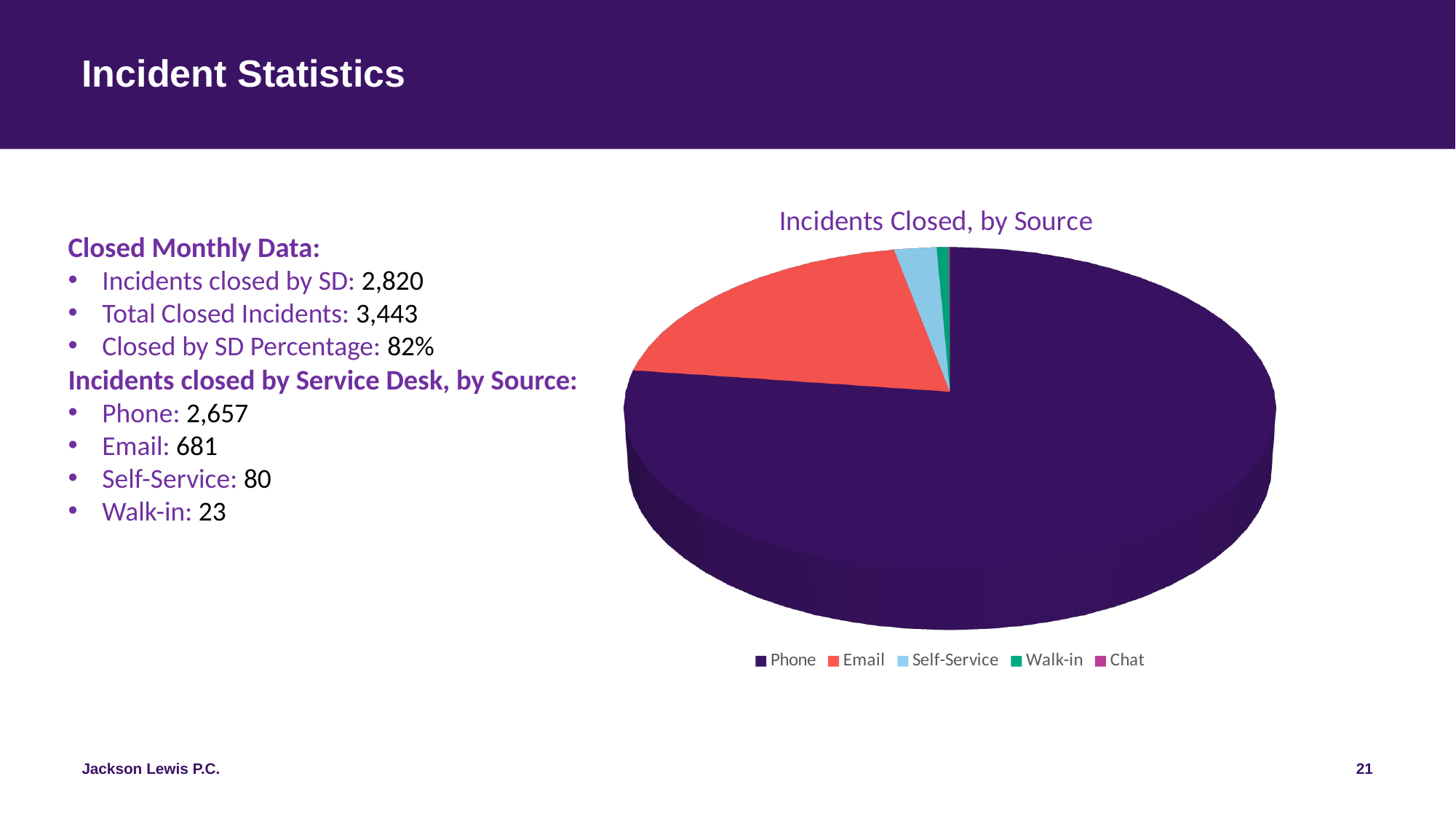

# Incident Statistics

[unsupported chart]

Closed Monthly Data:
Incidents closed by SD: 2,820
Total Closed Incidents: 3,443
Closed by SD Percentage: 82%
Incidents closed by Service Desk, by Source:
Phone: 2,657
Email: 681
Self-Service: 80
Walk-in: 23

21
Jackson Lewis P.C.